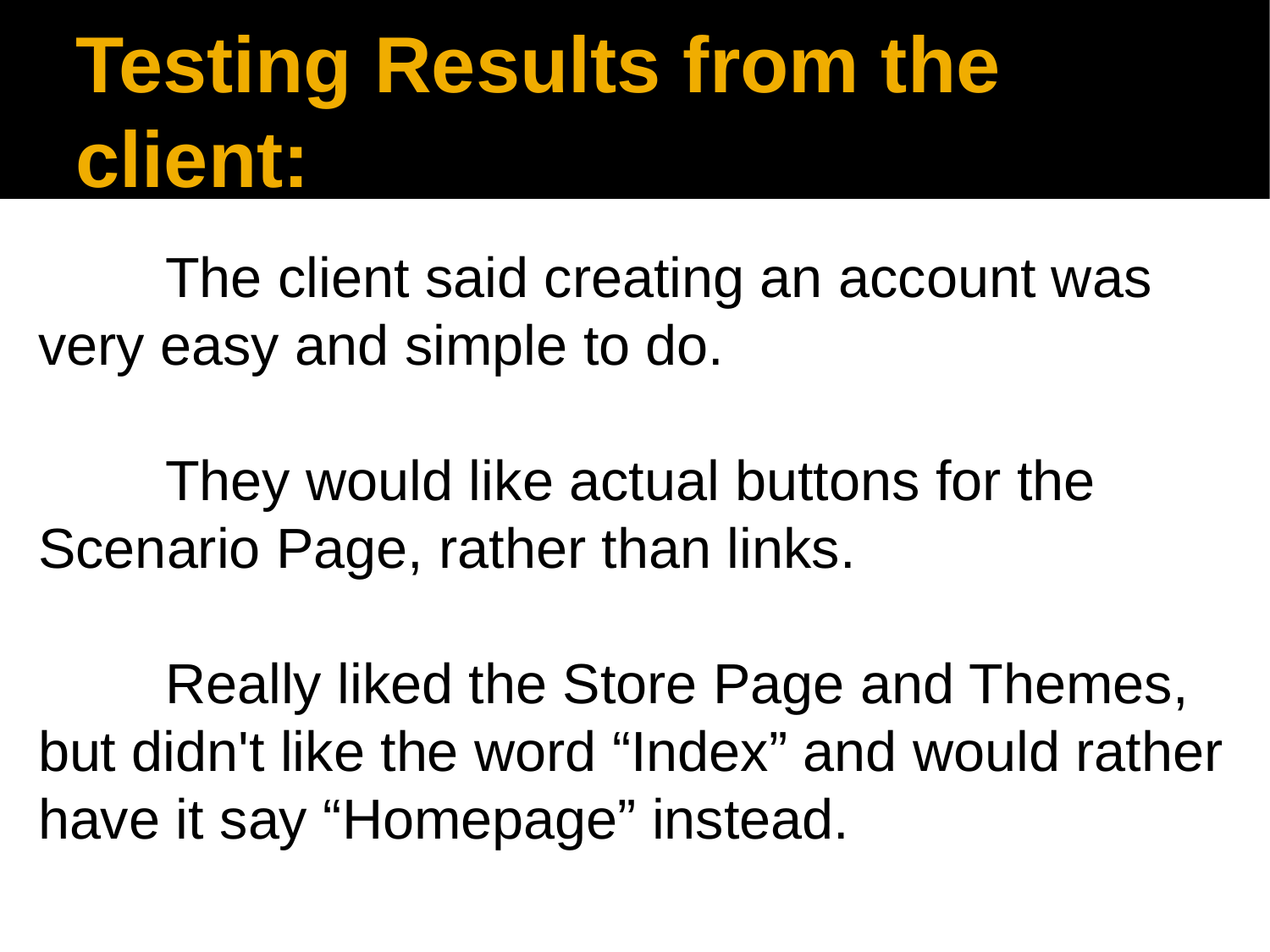

Testing Results from the client:

	The client said creating an account was very easy and simple to do.

	They would like actual buttons for the Scenario Page, rather than links.

	Really liked the Store Page and Themes, but didn't like the word “Index” and would rather have it say “Homepage” instead.